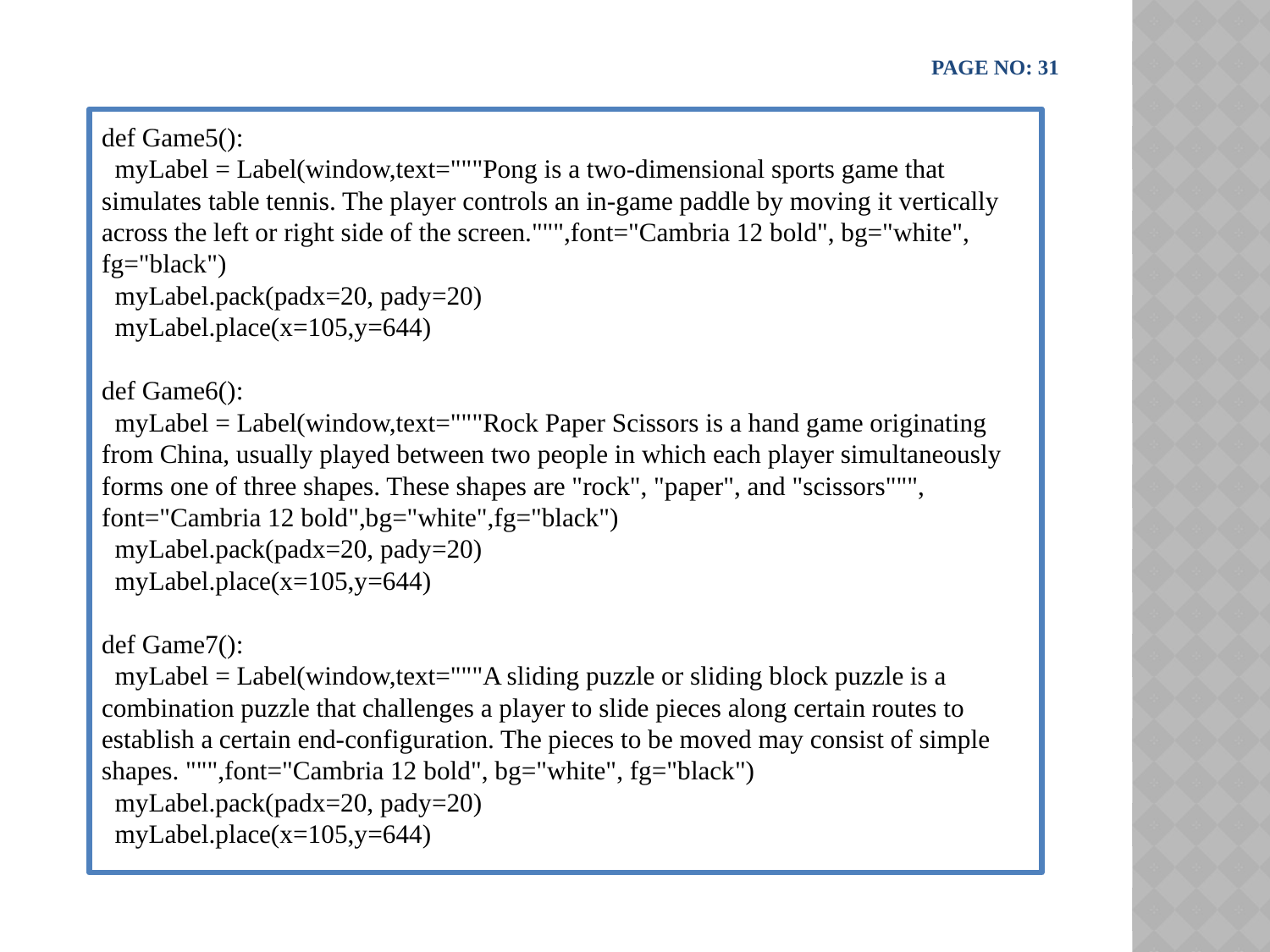

PAGE NO: 31

def Game5():
  myLabel = Label(window,text="""Pong is a two-dimensional sports game that simulates table tennis. The player controls an in-game paddle by moving it vertically across the left or right side of the screen.""",font="Cambria 12 bold", bg="white", fg="black")
  myLabel.pack(padx=20, pady=20)
  myLabel.place(x=105,y=644)

def Game6():
  myLabel = Label(window,text="""Rock Paper Scissors is a hand game originating from China, usually played between two people in which each player simultaneously forms one of three shapes. These shapes are "rock", "paper", and "scissors""", font="Cambria 12 bold",bg="white",fg="black")
  myLabel.pack(padx=20, pady=20)
  myLabel.place(x=105,y=644)

def Game7():
  myLabel = Label(window,text="""A sliding puzzle or sliding block puzzle is a combination puzzle that challenges a player to slide pieces along certain routes to establish a certain end-configuration. The pieces to be moved may consist of simple shapes. """,font="Cambria 12 bold", bg="white", fg="black")
  myLabel.pack(padx=20, pady=20)
  myLabel.place(x=105,y=644)